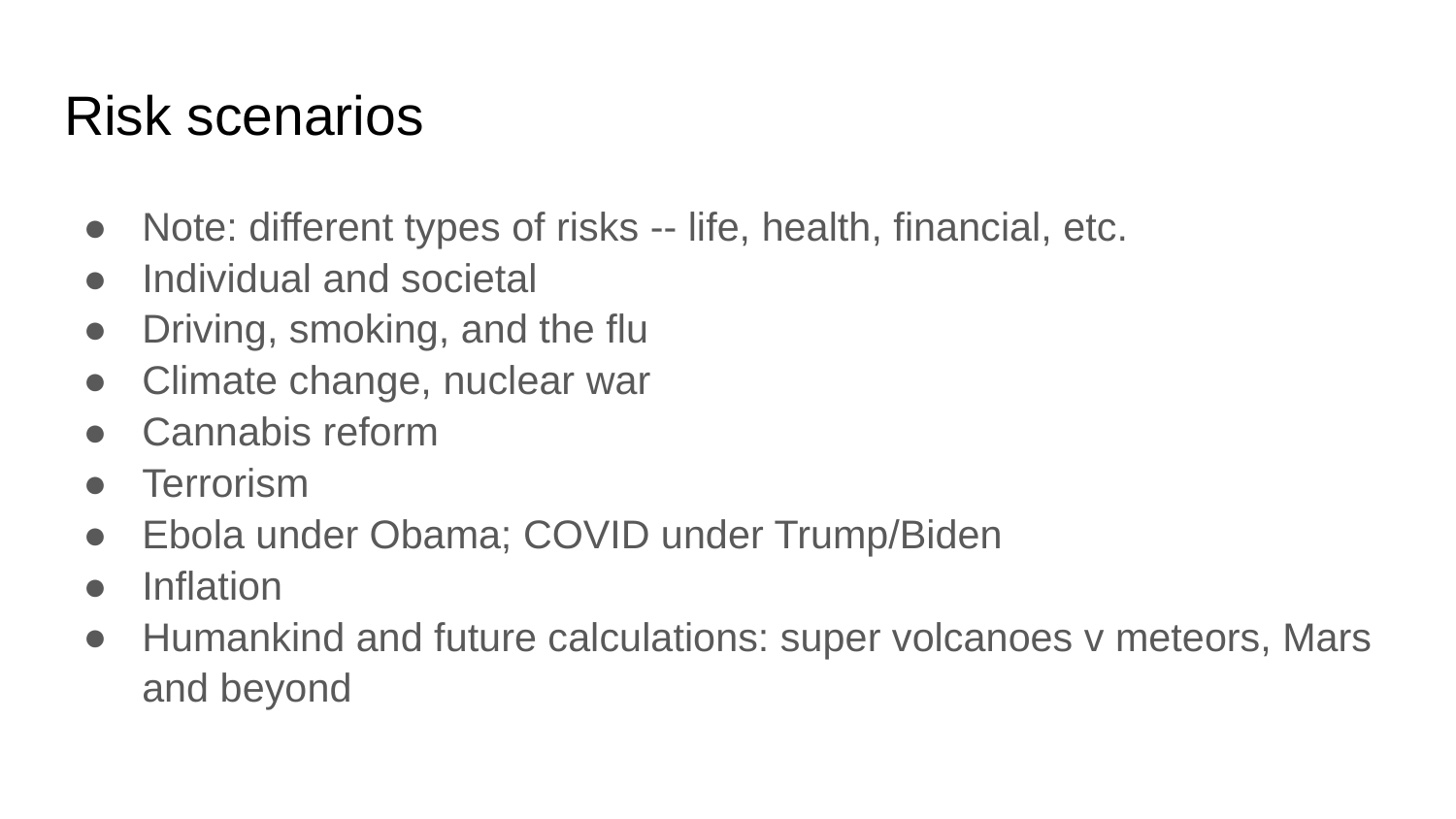

# Risk scenarios
Note: different types of risks -- life, health, financial, etc.
Individual and societal
Driving, smoking, and the flu
Climate change, nuclear war
Cannabis reform
Terrorism
Ebola under Obama; COVID under Trump/Biden
Inflation
Humankind and future calculations: super volcanoes v meteors, Mars and beyond